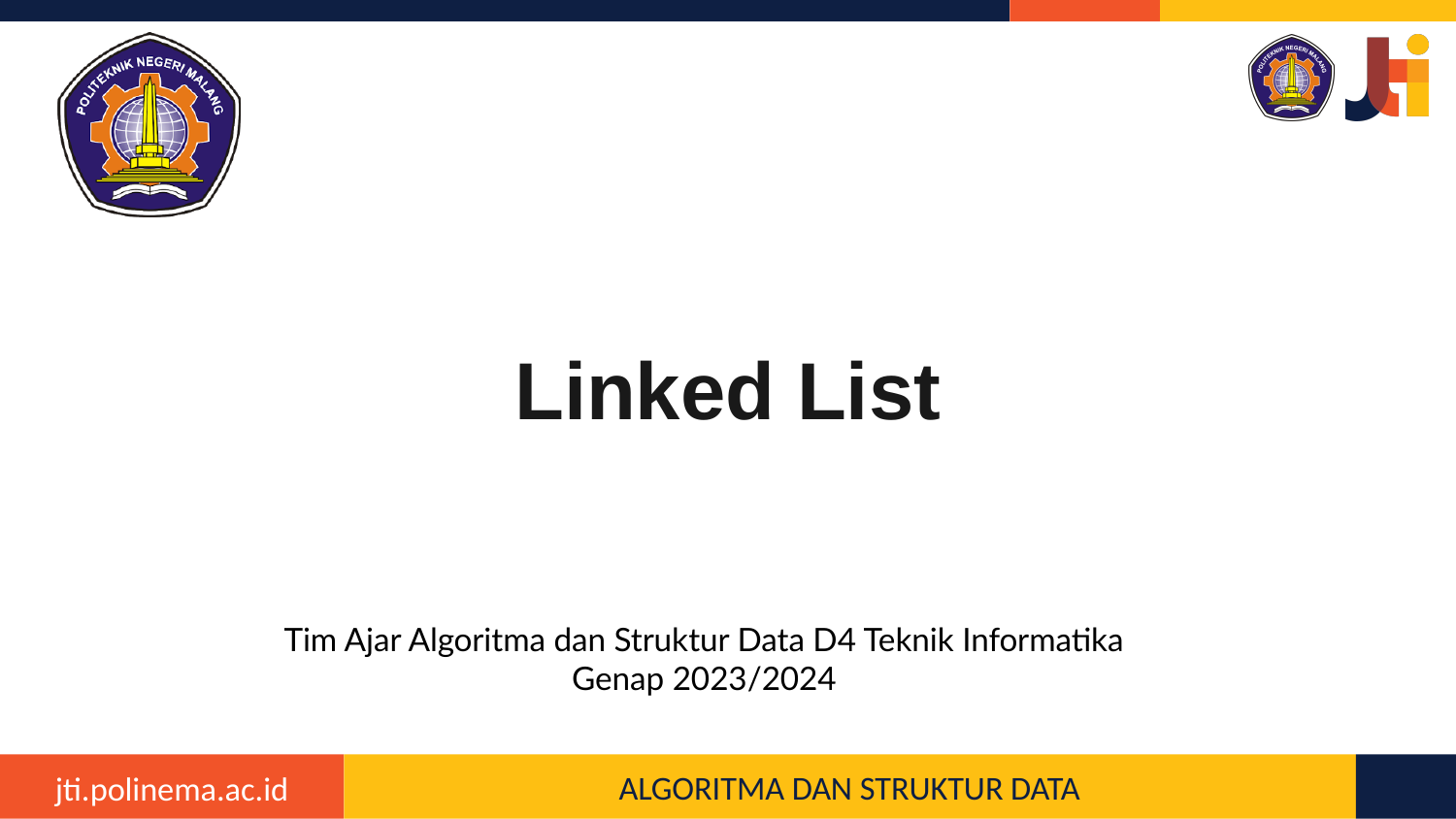

# Linked List
Tim Ajar Algoritma dan Struktur Data D4 Teknik Informatika
Genap 2023/2024